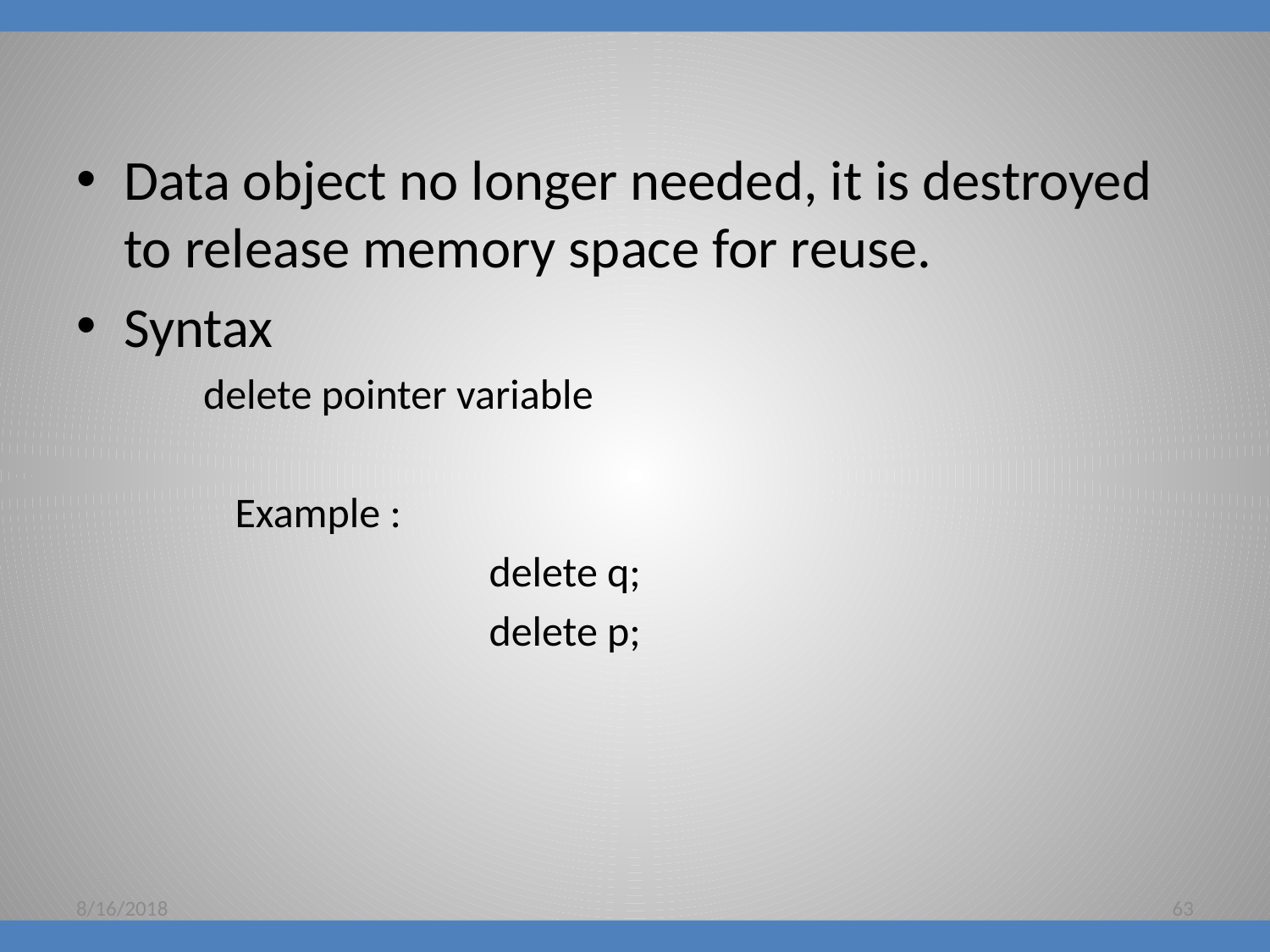

Data object no longer needed, it is destroyed to release memory space for reuse.
Syntax
delete pointer variable

	Example :
			delete q;
			delete p;

8/16/2018
63